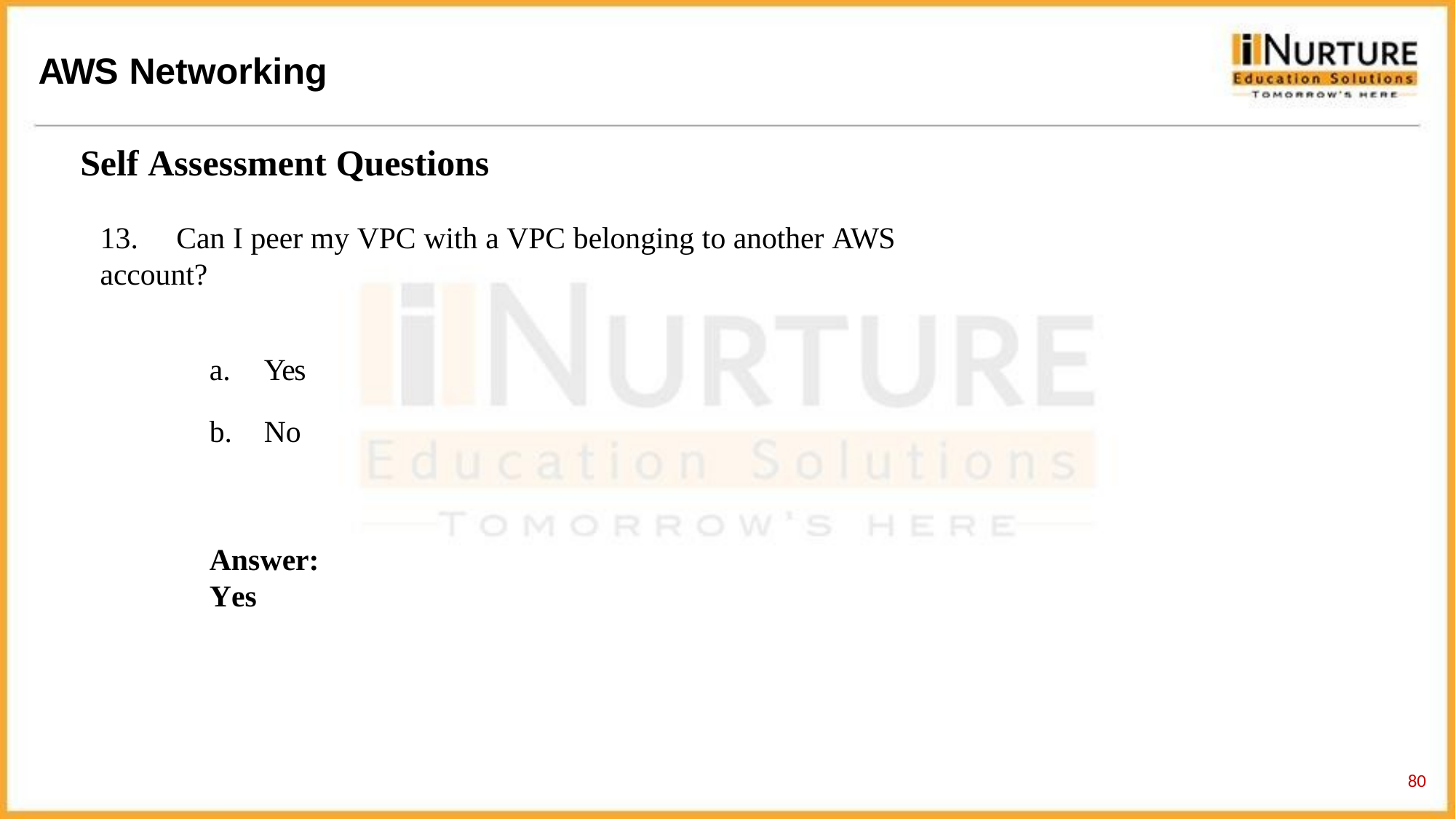

# AWS Networking
Self Assessment Questions
13.	Can I peer my VPC with a VPC belonging to another AWS account?
Yes
No

Answer: Yes
80